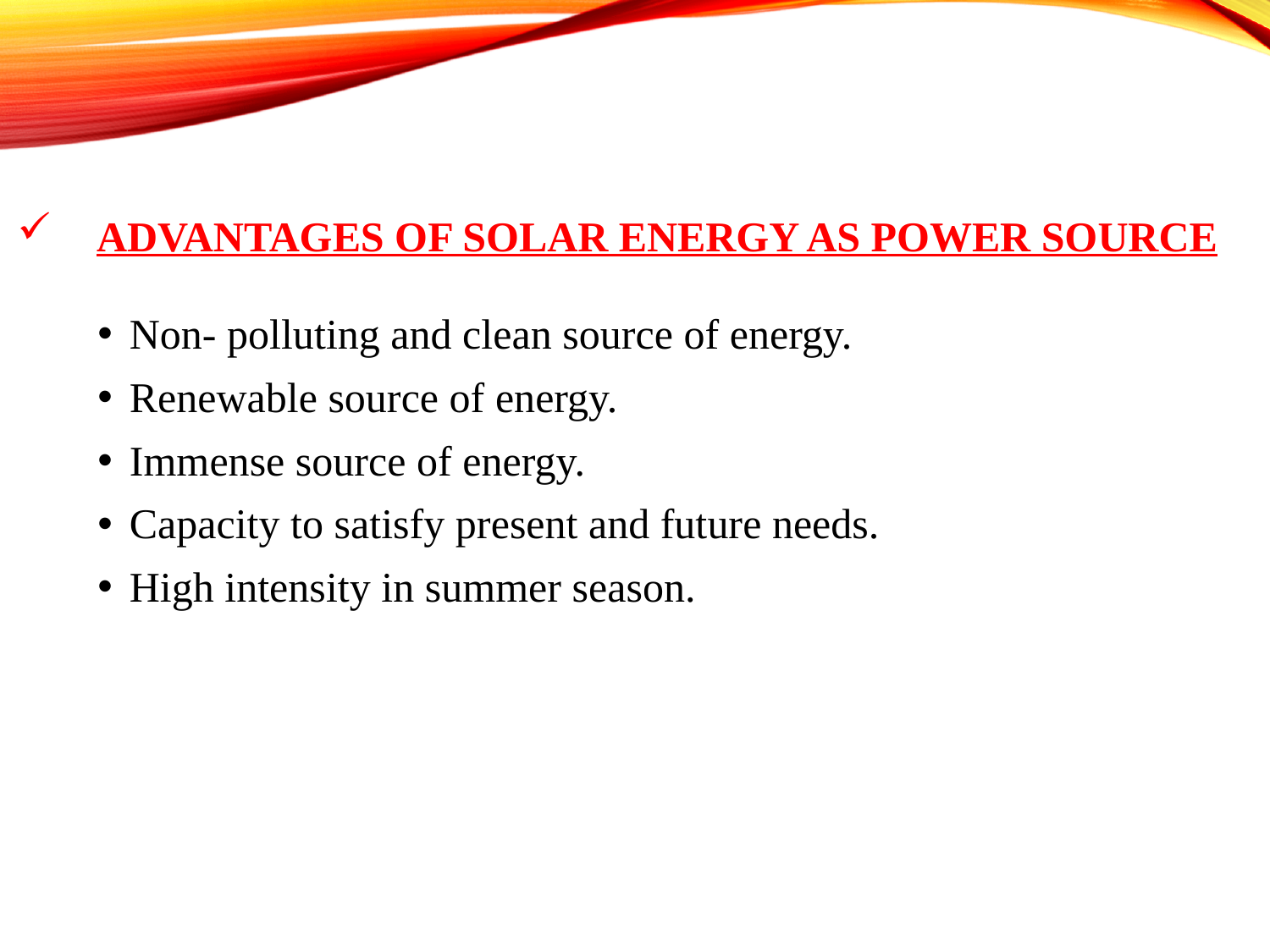

# ADVANTAGES OF SOLAR ENERGY AS POWER SOURCE
Non- polluting and clean source of energy.
Renewable source of energy.
Immense source of energy.
Capacity to satisfy present and future needs.
High intensity in summer season.